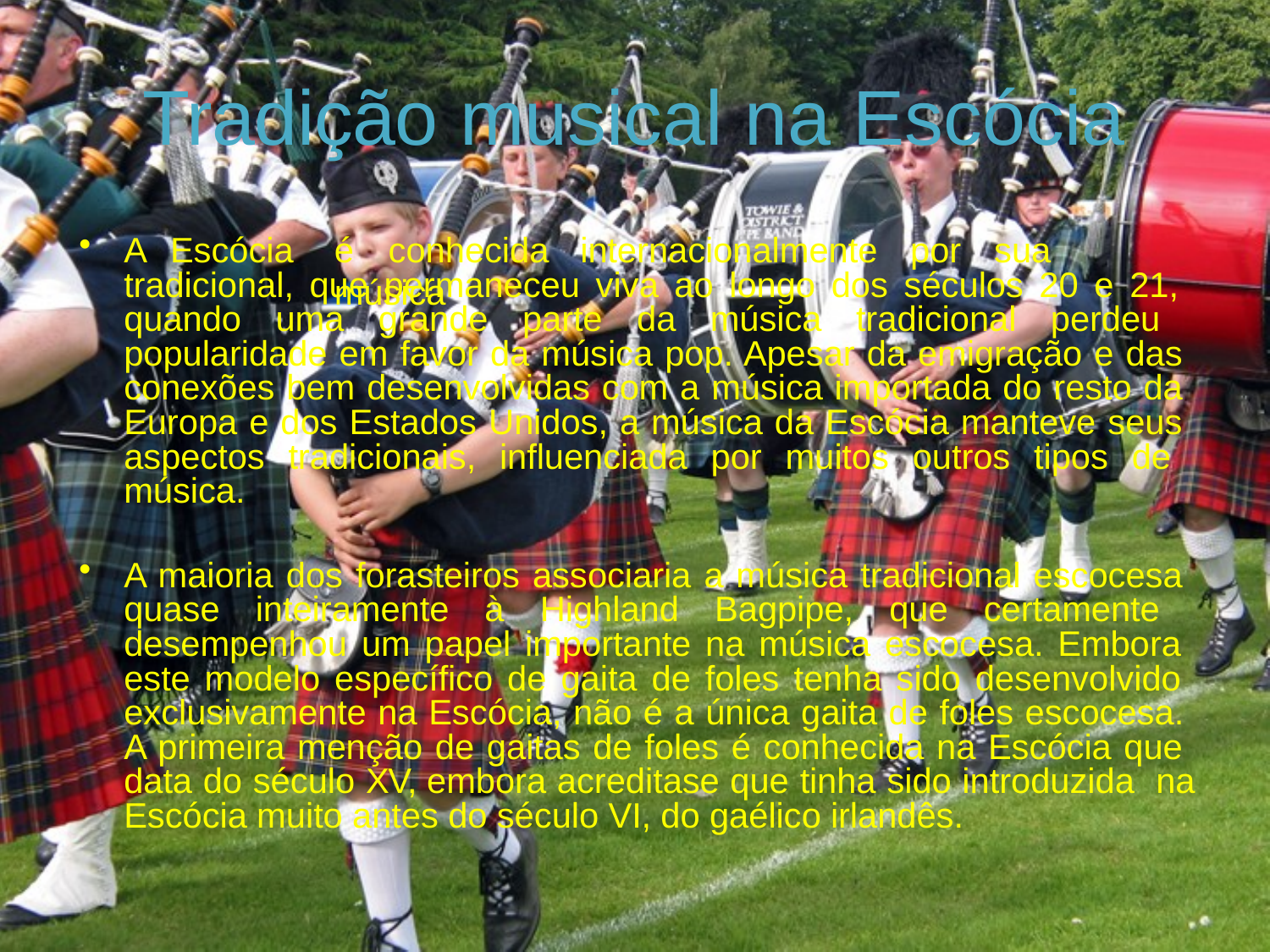

# Tradição musical na Escócia
A	Escócia
é	conhecida	internacionalmente	por	sua	música
tradicional, que permaneceu viva ao longo dos séculos 20 e 21,  quando uma grande parte da música tradicional perdeu  popularidade em favor da música pop. Apesar da emigração e das  conexões bem desenvolvidas com a música importada do resto da  Europa e dos Estados Unidos, a música da Escócia manteve seus  aspectos tradicionais, influenciada por muitos outros tipos de  música.

A maioria dos forasteiros associaria a música tradicional escocesa  quase inteiramente à Highland Bagpipe, que certamente  desempenhou um papel importante na música escocesa. Embora  este modelo específico de gaita de foles tenha sido desenvolvido  exclusivamente na Escócia, não é a única gaita de foles escocesa.  A primeira menção de gaitas de foles é conhecida na Escócia que  data do século XV, embora acredita­se que tinha sido introduzida  na Escócia muito antes do século VI, do gaélico irlandês.